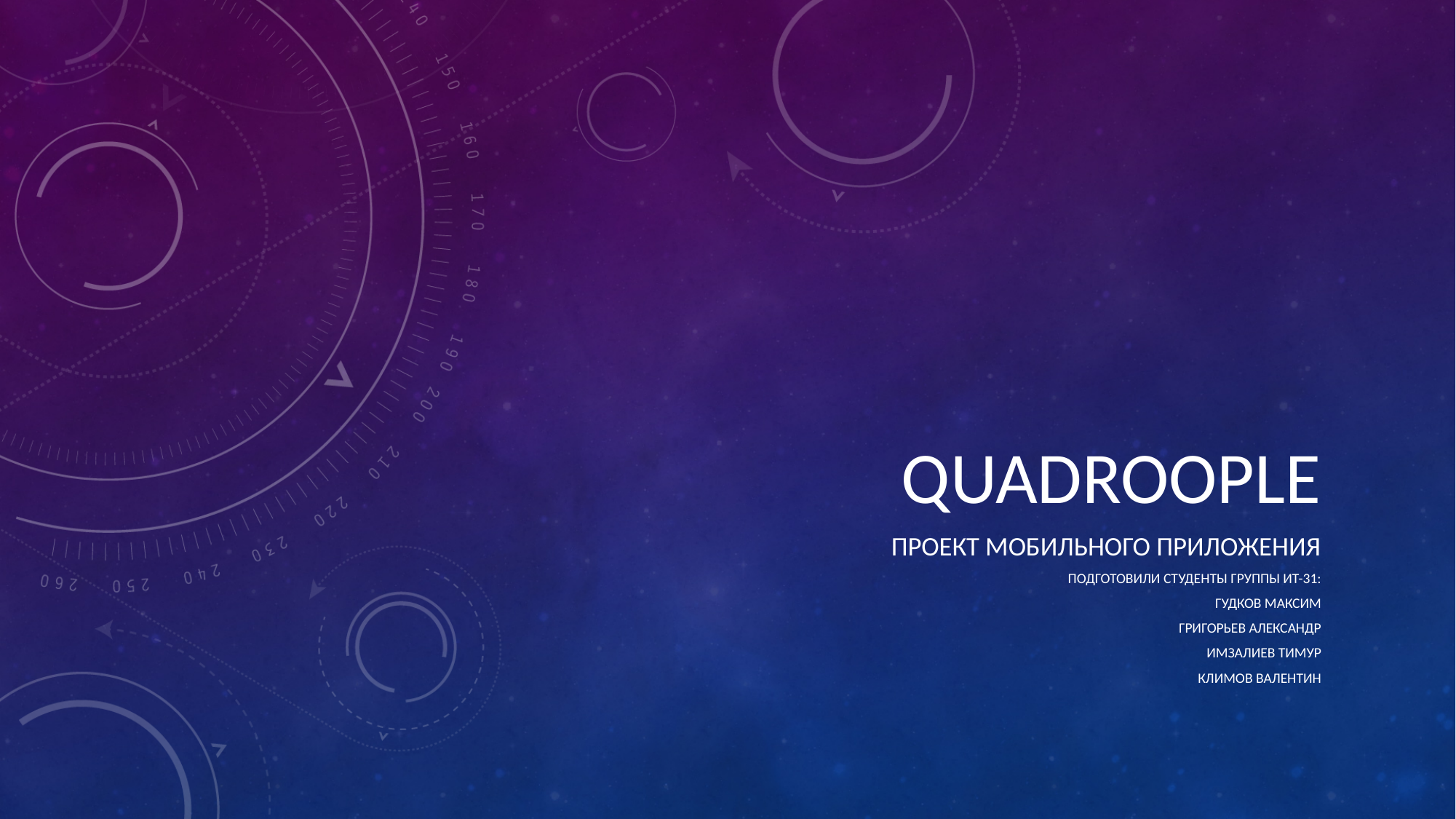

# Quadroople
Проект мобильного приложения
Подготовили студенты группы ит-31:
Гудков Максим
Григорьев Александр
Имзалиев Тимур
Климов Валентин